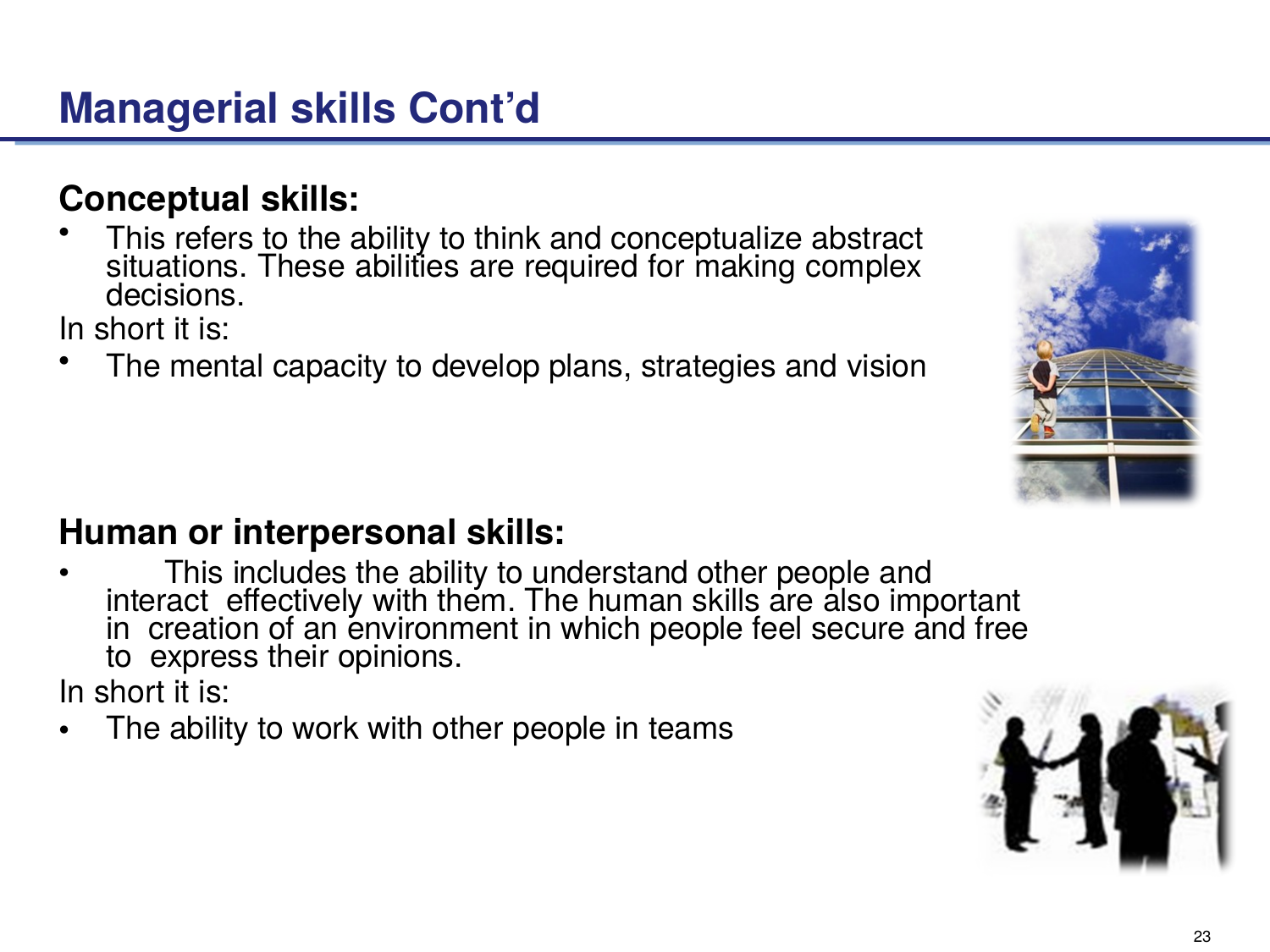

# Managerial skills Cont’d
Conceptual skills:
This refers to the ability to think and conceptualize abstract  situations. These abilities are required for making complex  decisions.
In short it is:
The mental capacity to develop plans, strategies and vision

Human or interpersonal skills:
	This includes the ability to understand other people and interact  effectively with them. The human skills are also important in  creation of an environment in which people feel secure and free to  express their opinions.
In short it is:
The ability to work with other people in teams

23